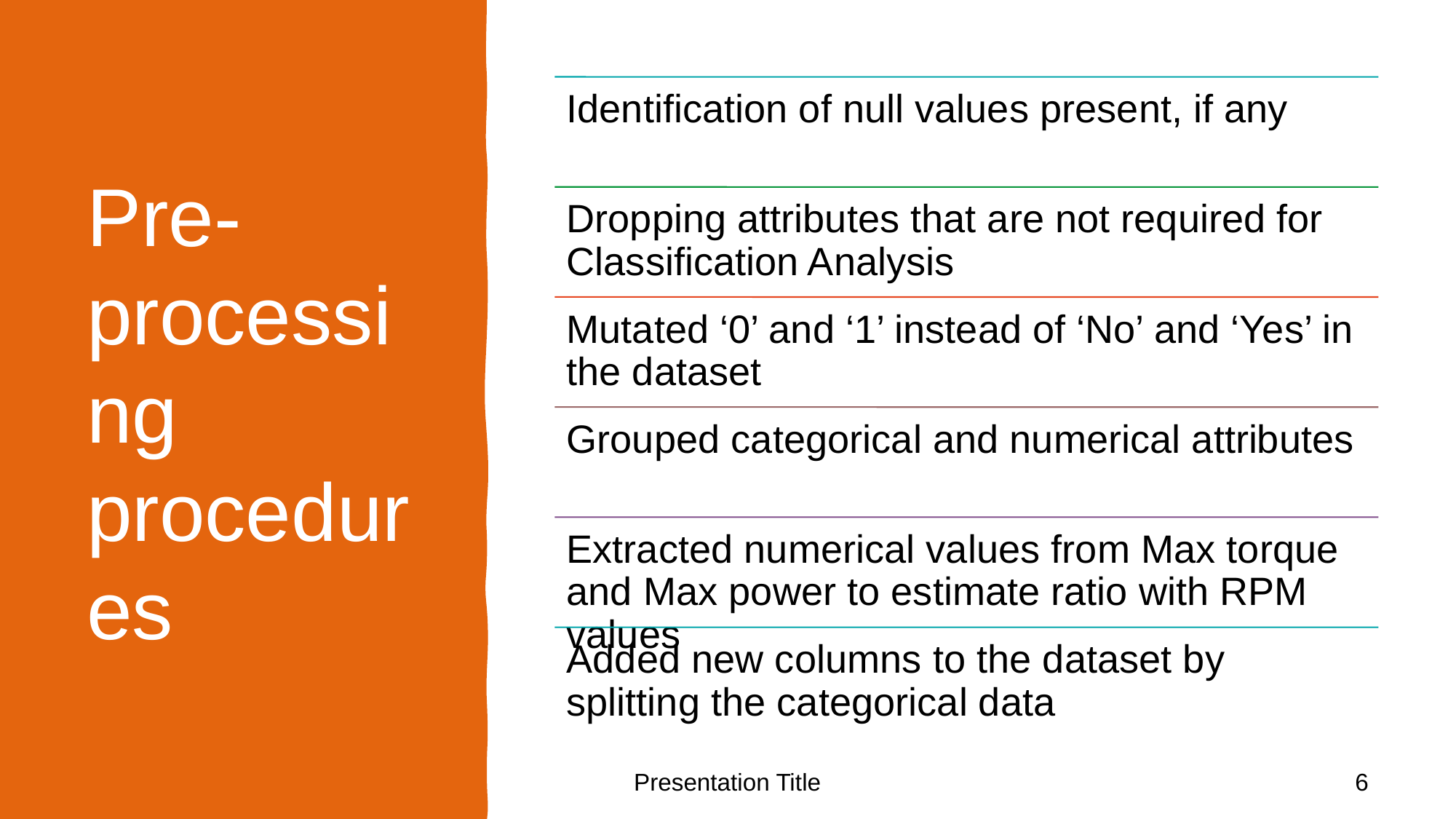

Identification of null values present, if any
Dropping attributes that are not required for Classification Analysis
Mutated ‘0’ and ‘1’ instead of ‘No’ and ‘Yes’ in the dataset
Grouped categorical and numerical attributes
Extracted numerical values from Max torque and Max power to estimate ratio with RPM values
Added new columns to the dataset by splitting the categorical data
# Pre-processing procedures
Presentation Title
6